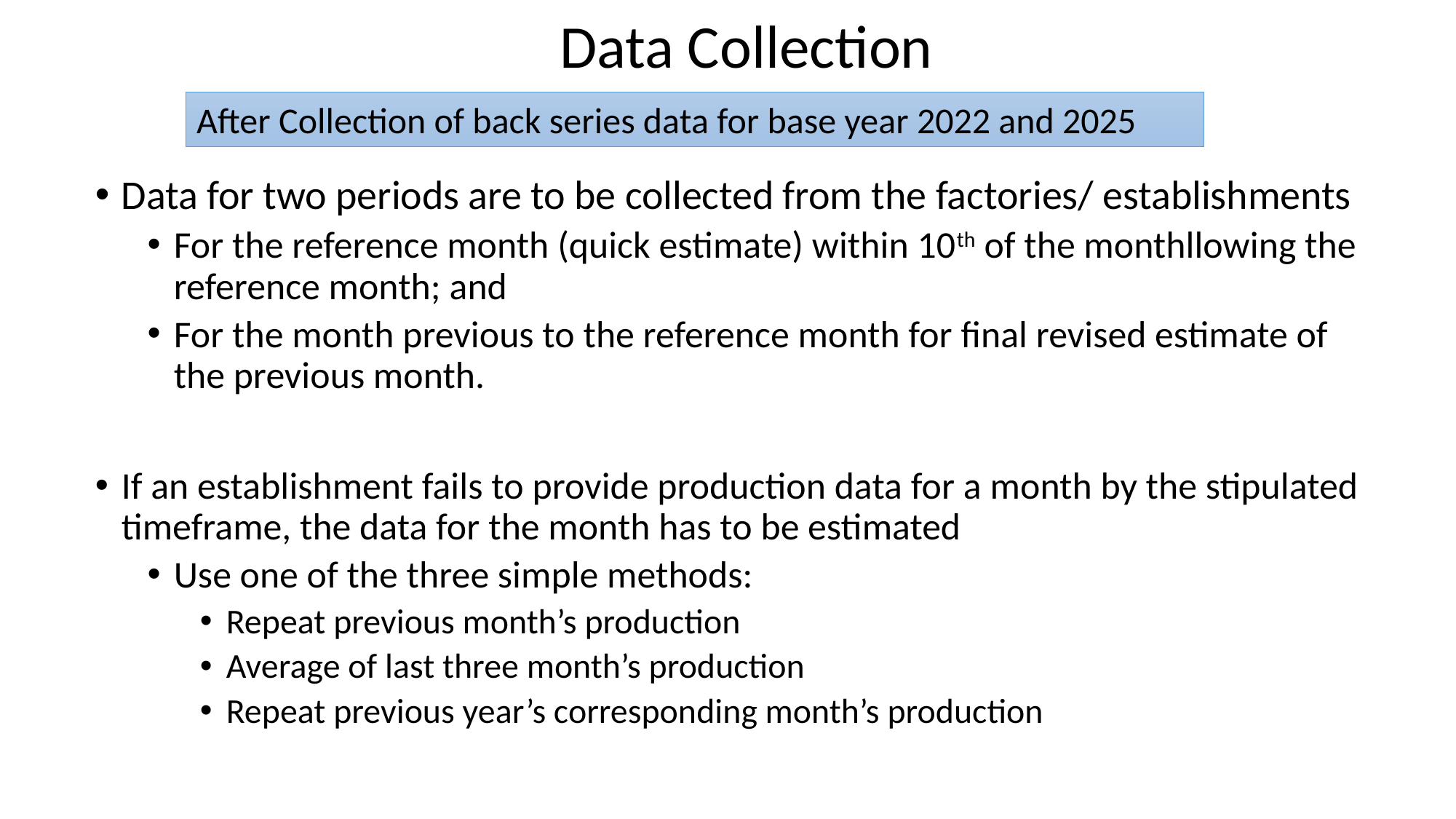

# Data Collection
After Collection of back series data for base year 2022 and 2025
Data for two periods are to be collected from the factories/ establishments
For the reference month (quick estimate) within 10th of the monthllowing the reference month; and
For the month previous to the reference month for final revised estimate of the previous month.

If an establishment fails to provide production data for a month by the stipulated timeframe, the data for the month has to be estimated
Use one of the three simple methods:
Repeat previous month’s production
Average of last three month’s production
Repeat previous year’s corresponding month’s production